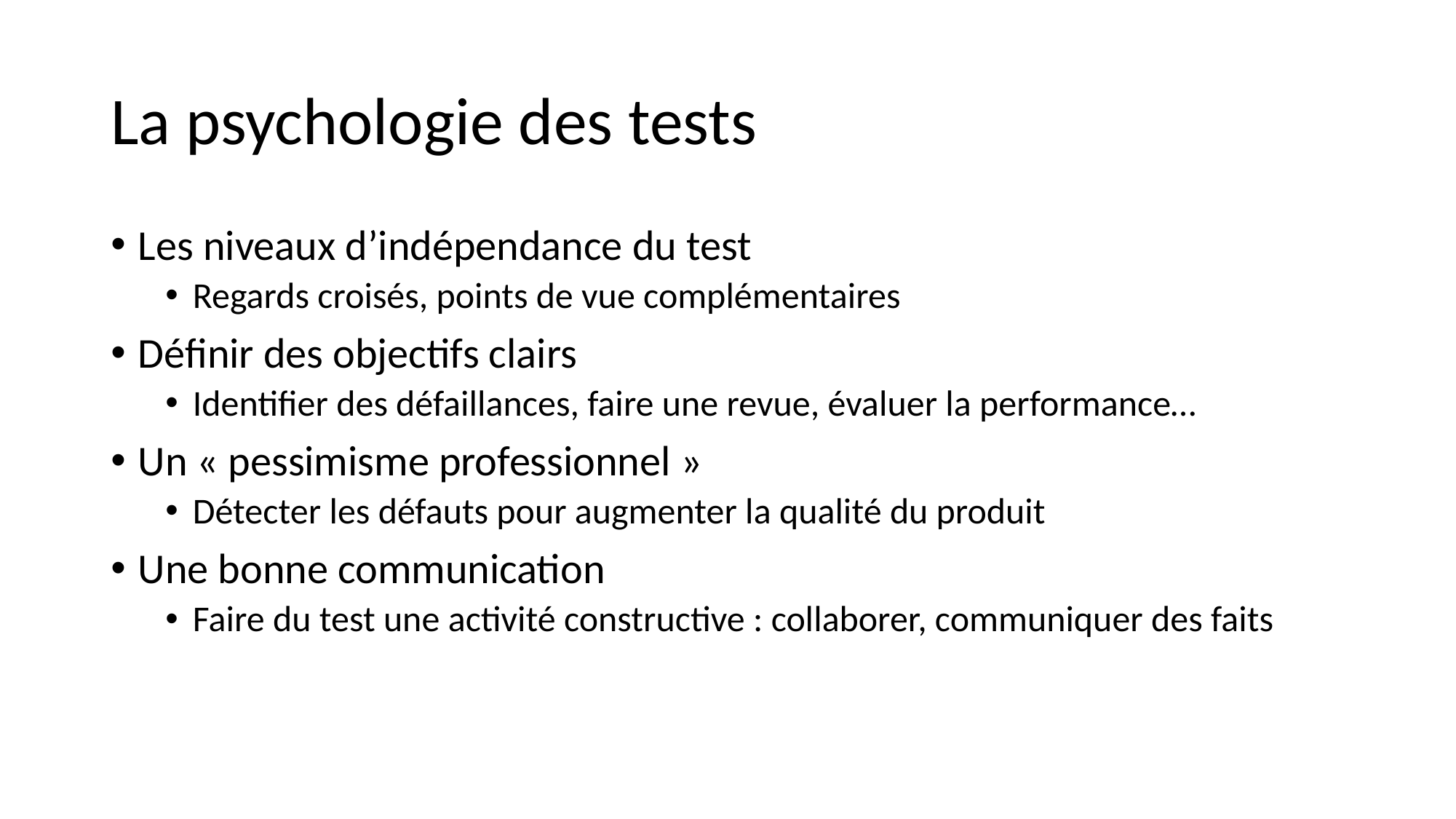

# La psychologie des tests
Les niveaux d’indépendance du test
Regards croisés, points de vue complémentaires
Définir des objectifs clairs
Identifier des défaillances, faire une revue, évaluer la performance…
Un « pessimisme professionnel »
Détecter les défauts pour augmenter la qualité du produit
Une bonne communication
Faire du test une activité constructive : collaborer, communiquer des faits